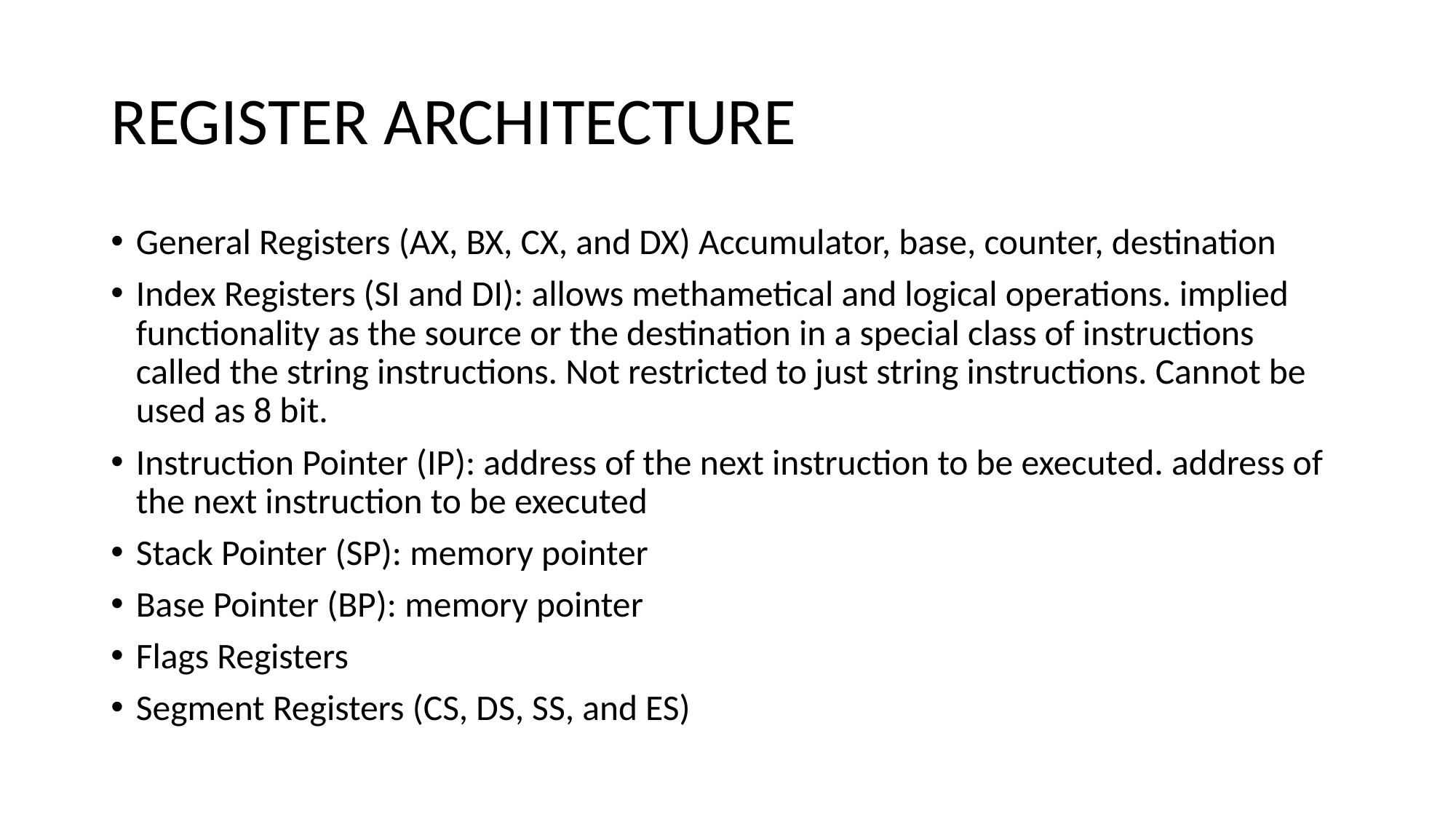

# REGISTER ARCHITECTURE
General Registers (AX, BX, CX, and DX) Accumulator, base, counter, destination
Index Registers (SI and DI): allows methametical and logical operations. implied functionality as the source or the destination in a special class of instructions called the string instructions. Not restricted to just string instructions. Cannot be used as 8 bit.
Instruction Pointer (IP): address of the next instruction to be executed. address of the next instruction to be executed
Stack Pointer (SP): memory pointer
Base Pointer (BP): memory pointer
Flags Registers
Segment Registers (CS, DS, SS, and ES)